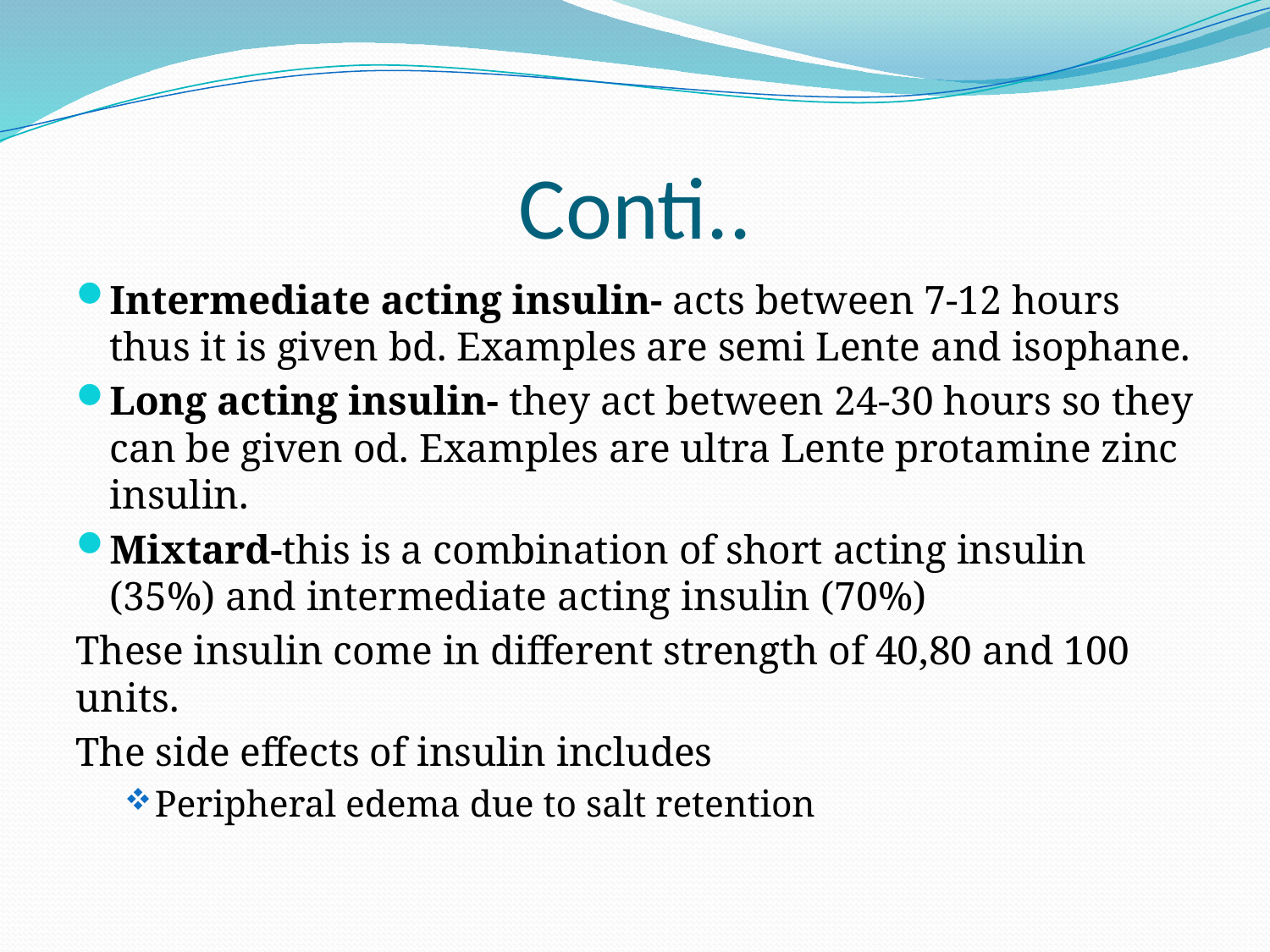

# Conti..
Intermediate acting insulin- acts between 7-12 hours thus it is given bd. Examples are semi Lente and isophane.
Long acting insulin- they act between 24-30 hours so they can be given od. Examples are ultra Lente protamine zinc insulin.
Mixtard-this is a combination of short acting insulin (35%) and intermediate acting insulin (70%)
These insulin come in different strength of 40,80 and 100 units.
The side effects of insulin includes
Peripheral edema due to salt retention